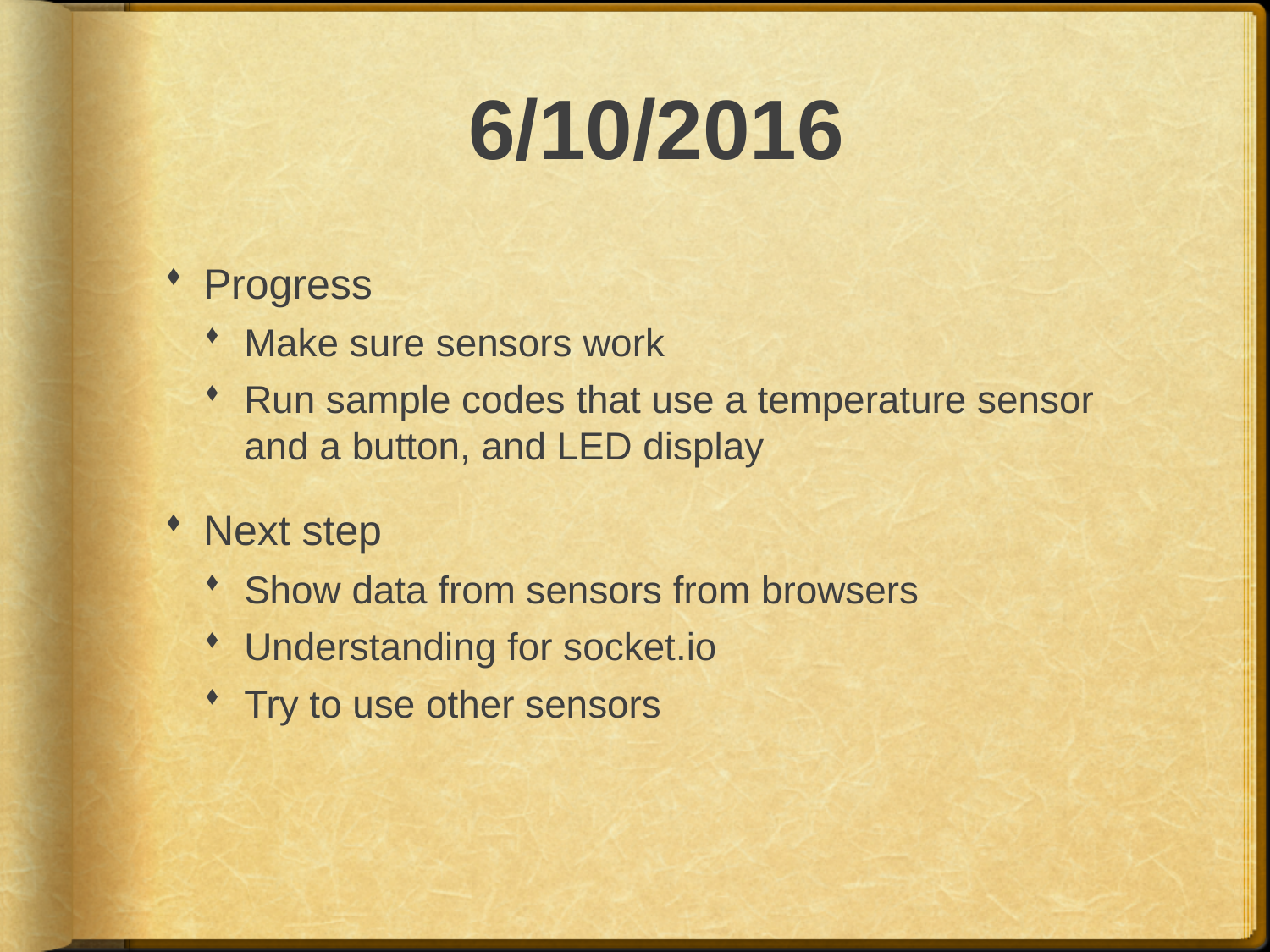

# 6/10/2016
Progress
Make sure sensors work
Run sample codes that use a temperature sensor and a button, and LED display
Next step
Show data from sensors from browsers
Understanding for socket.io
Try to use other sensors